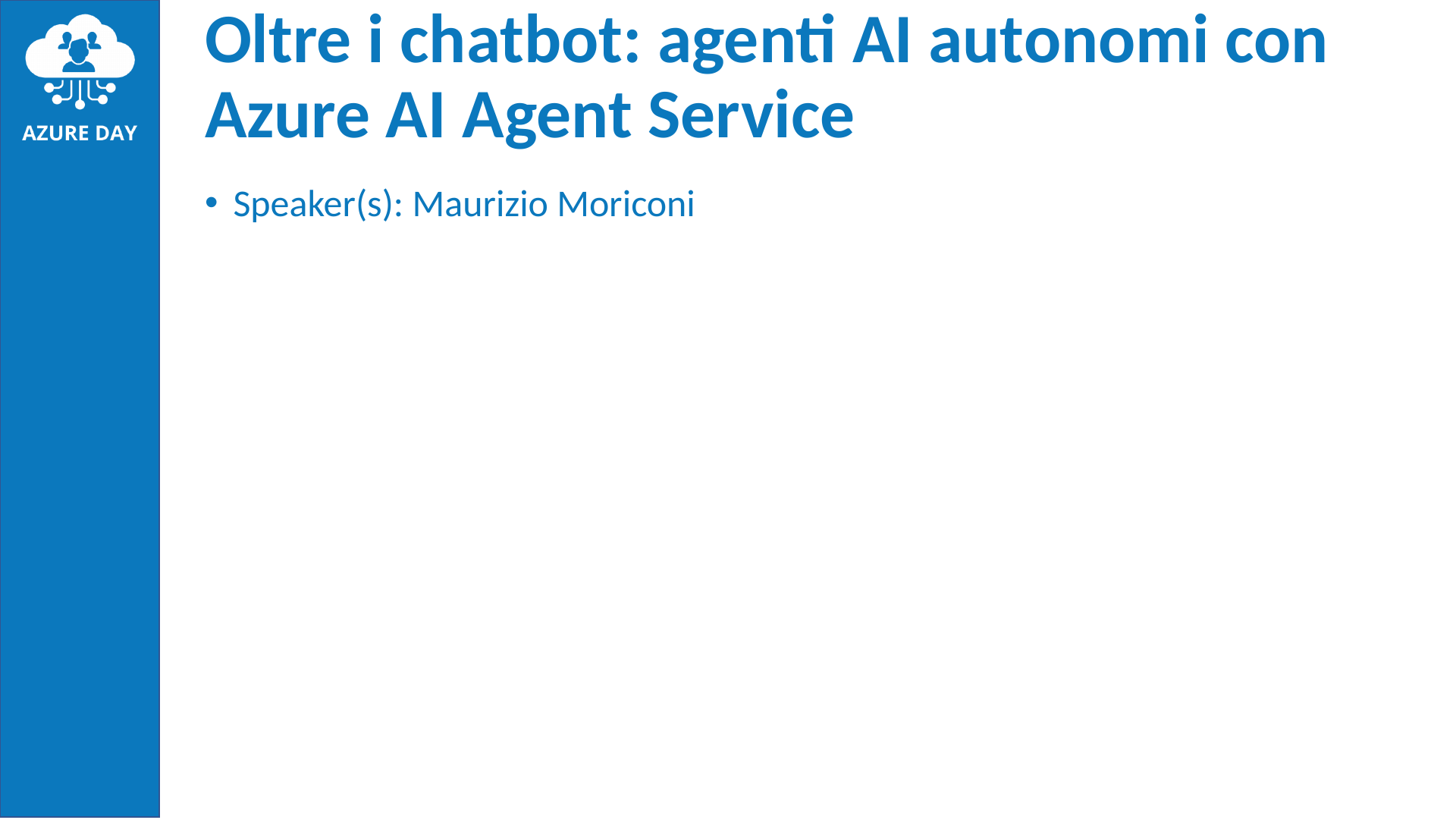

# Oltre i chatbot: agenti AI autonomi con Azure AI Agent Service
Speaker(s): Maurizio Moriconi